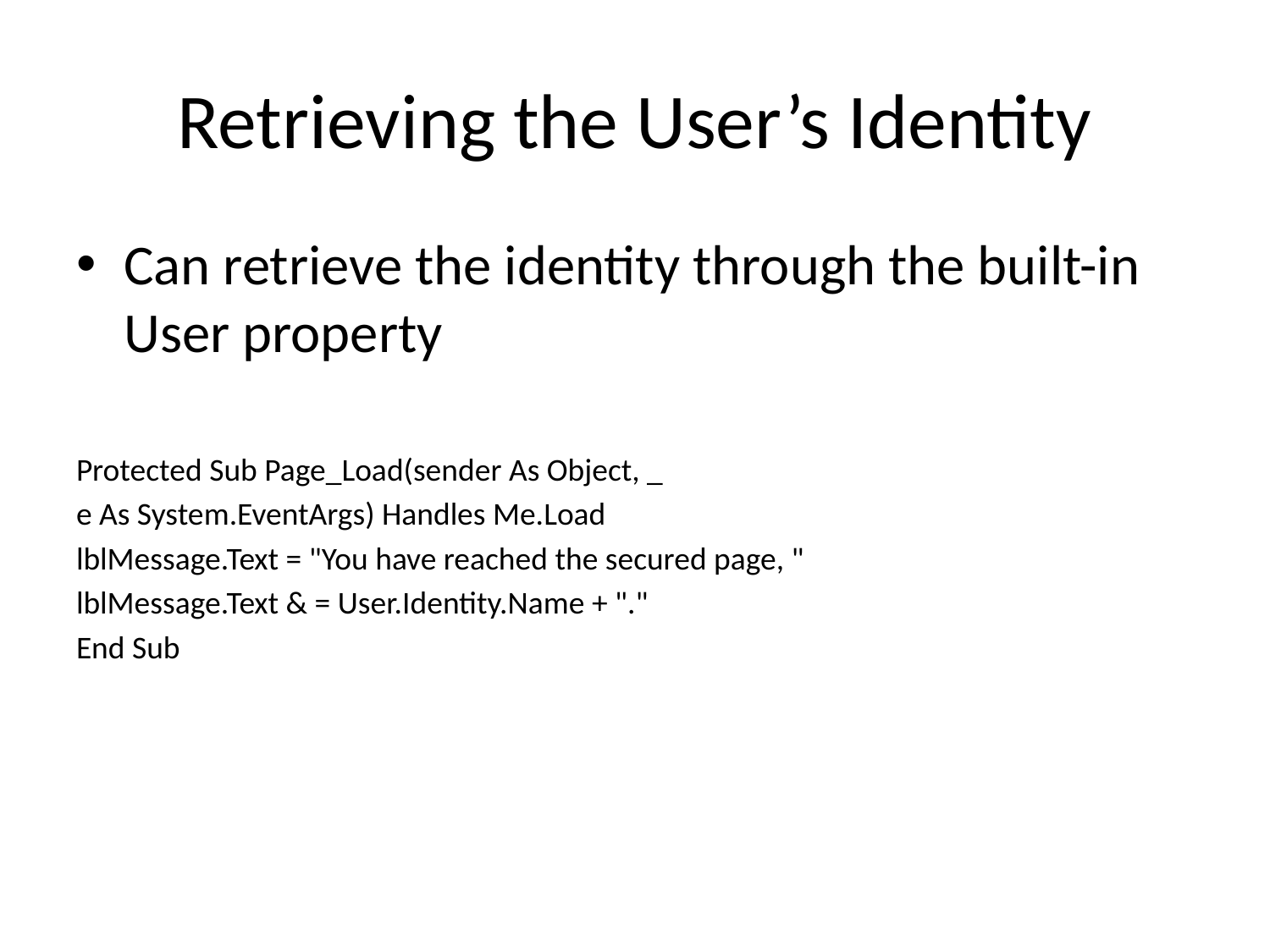

# Retrieving the User’s Identity
Can retrieve the identity through the built-in User property

Protected Sub Page_Load(sender As Object, _
e As System.EventArgs) Handles Me.Load
lblMessage.Text = "You have reached the secured page, "
lblMessage.Text & = User.Identity.Name + "."
End Sub